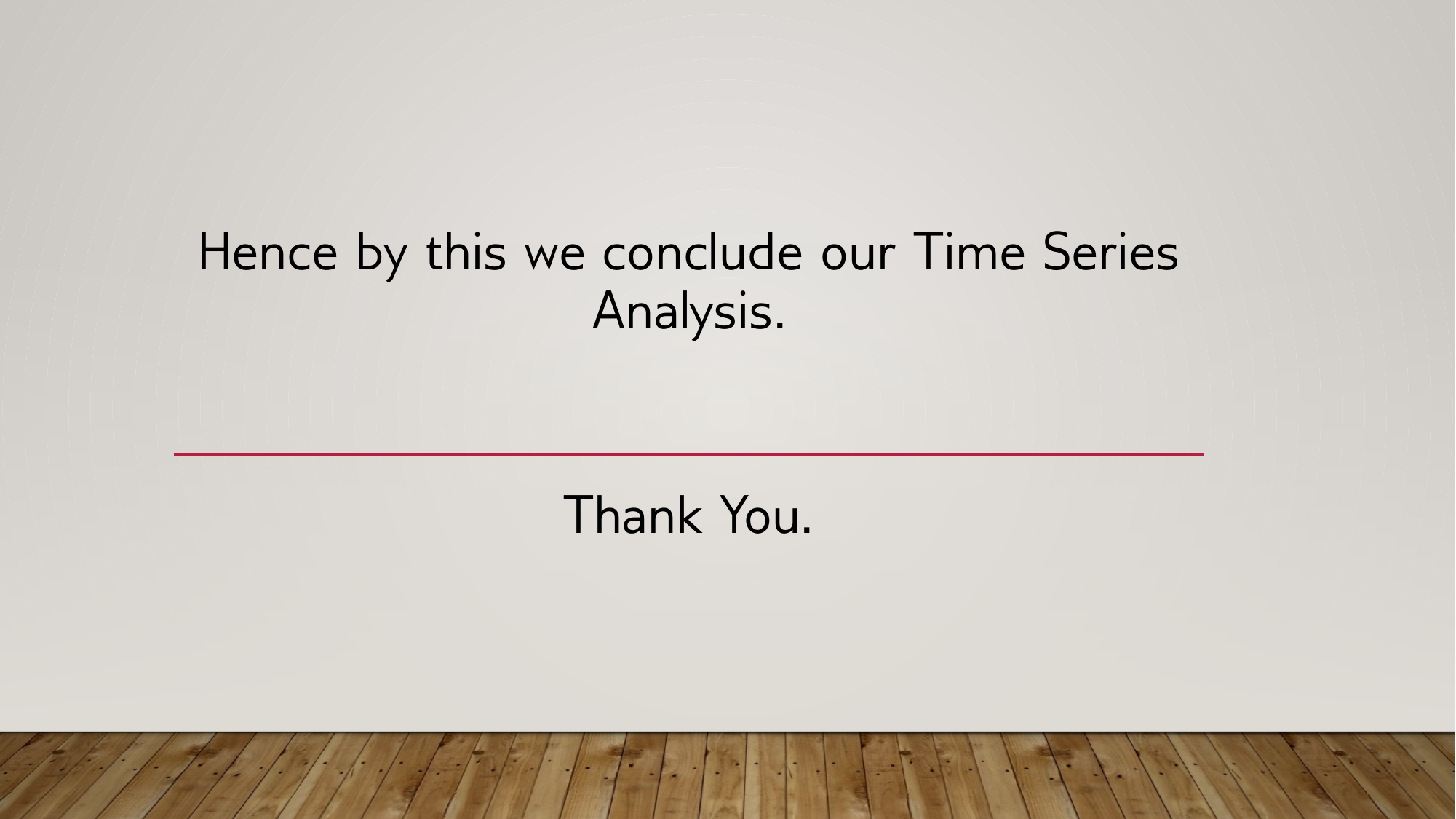

# Hence by this we conclude our Time Series Analysis.
Thank You.